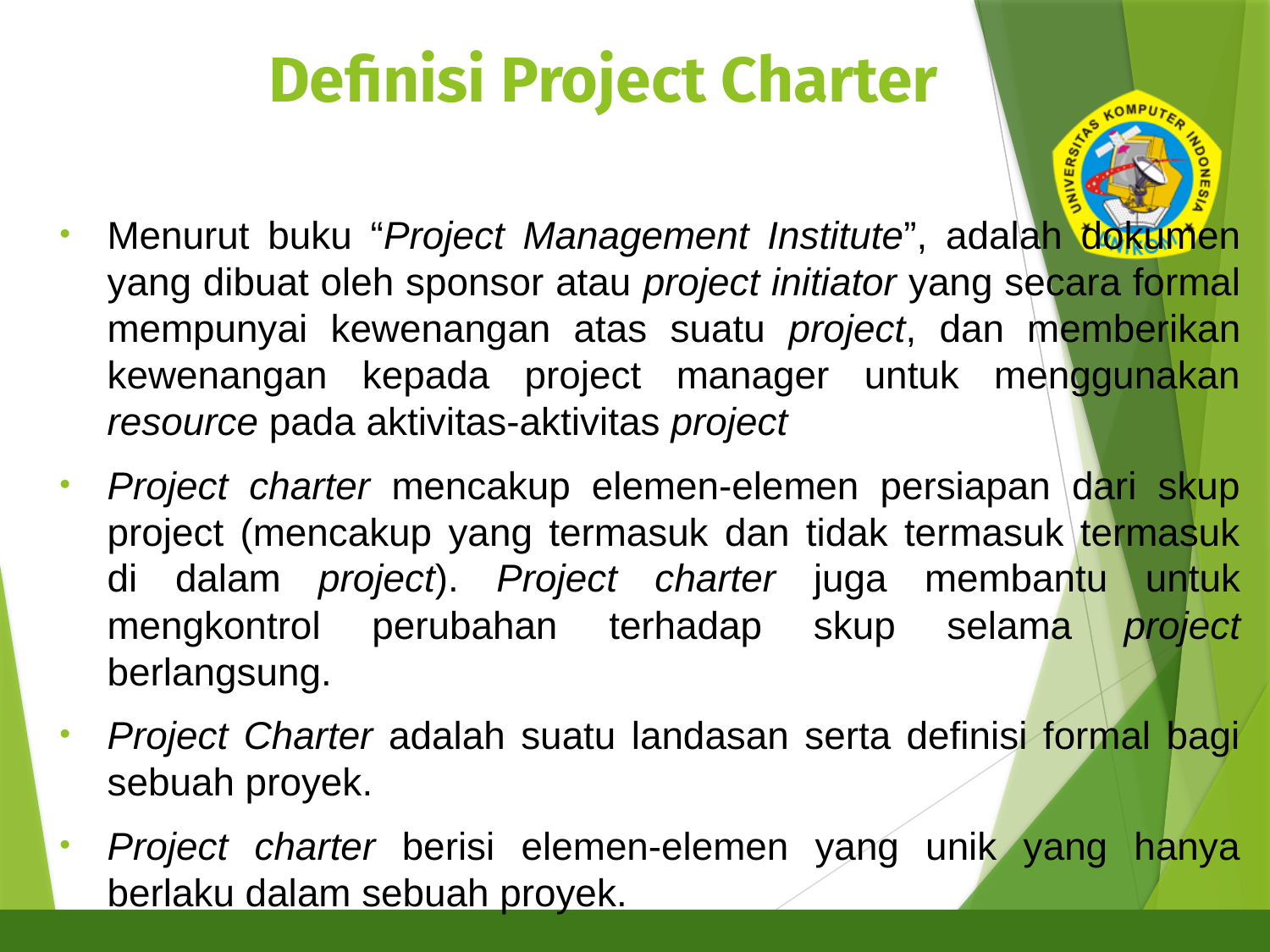

# Definisi Project Charter
23
Menurut buku “Project Management Institute”, adalah dokumen yang dibuat oleh sponsor atau project initiator yang secara formal mempunyai kewenangan atas suatu project, dan memberikan kewenangan kepada project manager untuk menggunakan resource pada aktivitas-aktivitas project
Project charter mencakup elemen-elemen persiapan dari skup project (mencakup yang termasuk dan tidak termasuk termasuk di dalam project). Project charter juga membantu untuk mengkontrol perubahan terhadap skup selama project berlangsung.
Project Charter adalah suatu landasan serta definisi formal bagi sebuah proyek.
Project charter berisi elemen-elemen yang unik yang hanya berlaku dalam sebuah proyek.